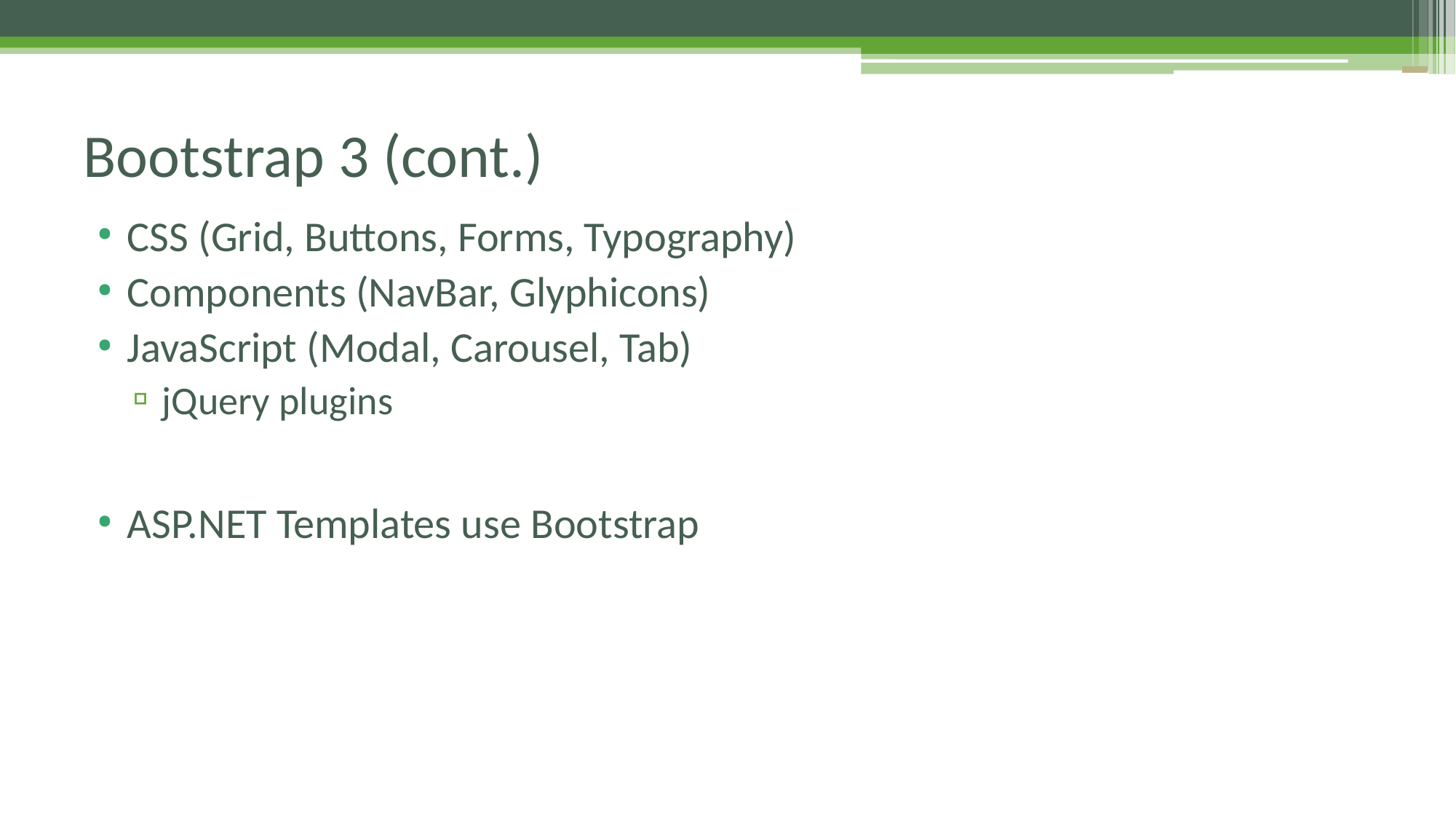

# Bootstrap 3 (cont.)
CSS (Grid, Buttons, Forms, Typography)
Components (NavBar, Glyphicons)
JavaScript (Modal, Carousel, Tab)
jQuery plugins

ASP.NET Templates use Bootstrap